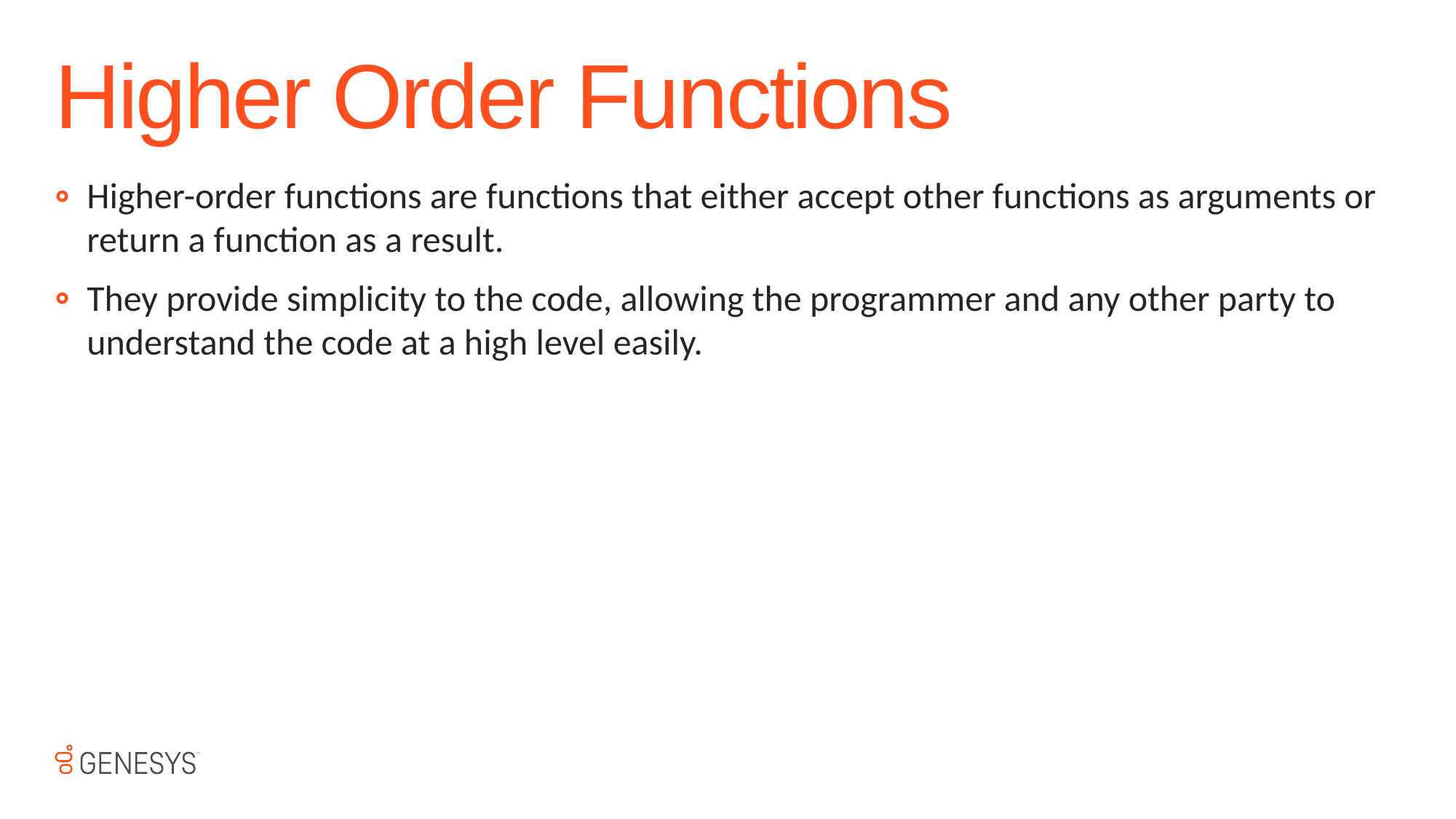

# Higher Order Functions
Higher-order functions are functions that either accept other functions as arguments or return a function as a result.
They provide simplicity to the code, allowing the programmer and any other party to understand the code at a high level easily.